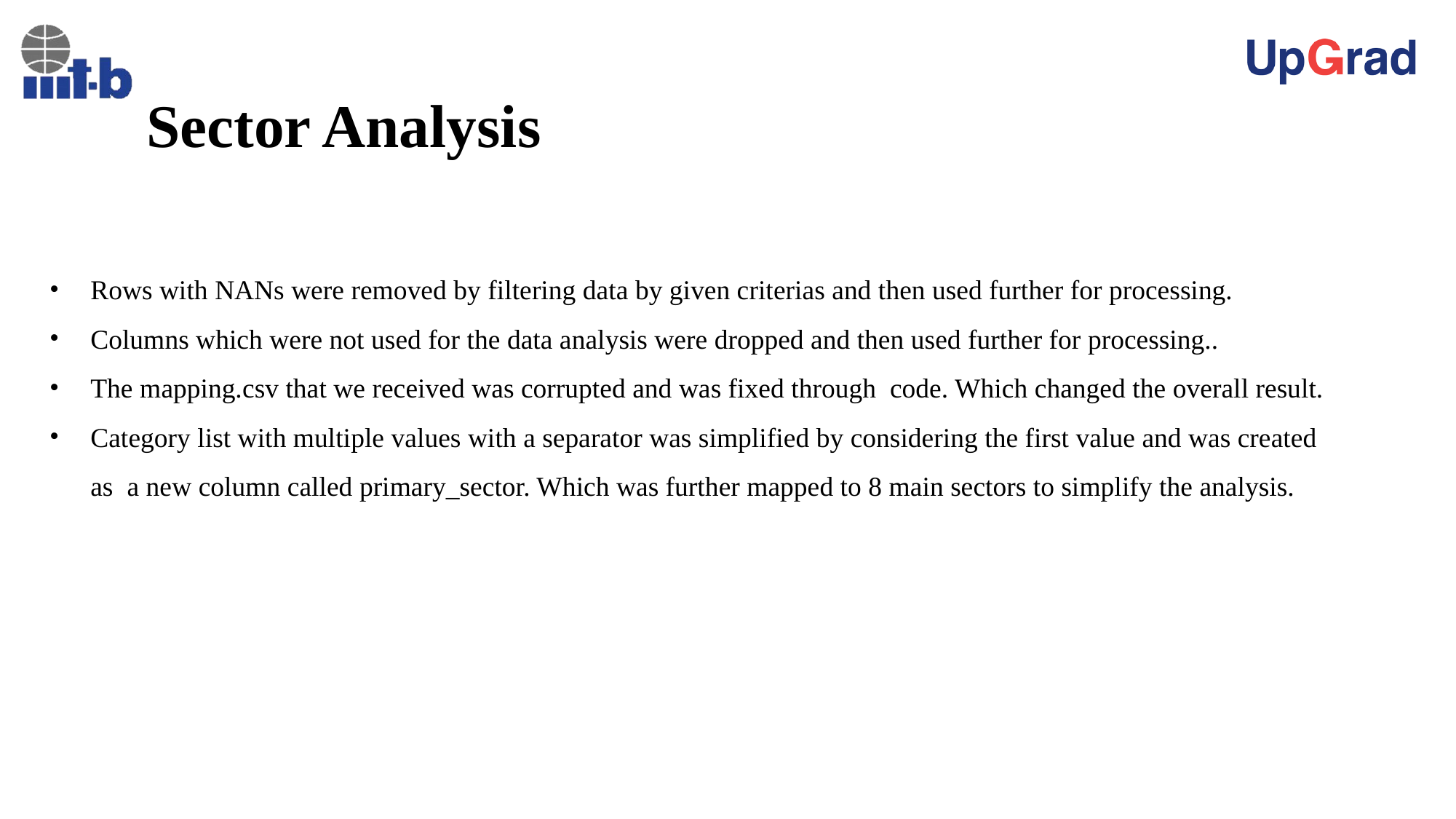

# Sector Analysis

Rows with NANs were removed by filtering data by given criterias and then used further for processing.
Columns which were not used for the data analysis were dropped and then used further for processing..
The mapping.csv that we received was corrupted and was fixed through  code. Which changed the overall result.
Category list with multiple values with a separator was simplified by considering the first value and was created as  a new column called primary_sector. Which was further mapped to 8 main sectors to simplify the analysis.